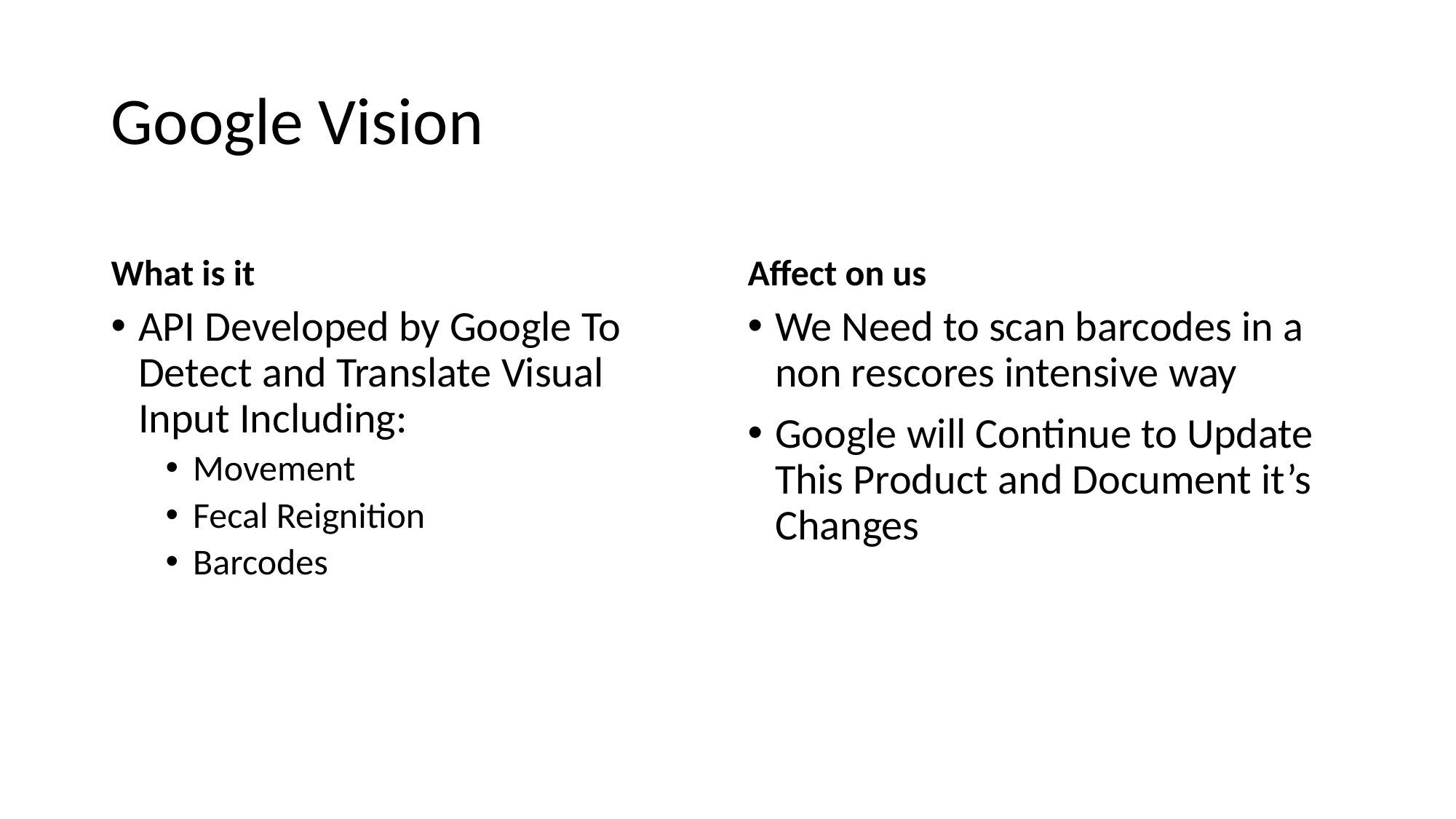

# Google Vision
What is it
Affect on us
API Developed by Google To Detect and Translate Visual Input Including:
Movement
Fecal Reignition
Barcodes

We Need to scan barcodes in a non rescores intensive way
Google will Continue to Update This Product and Document it’s Changes